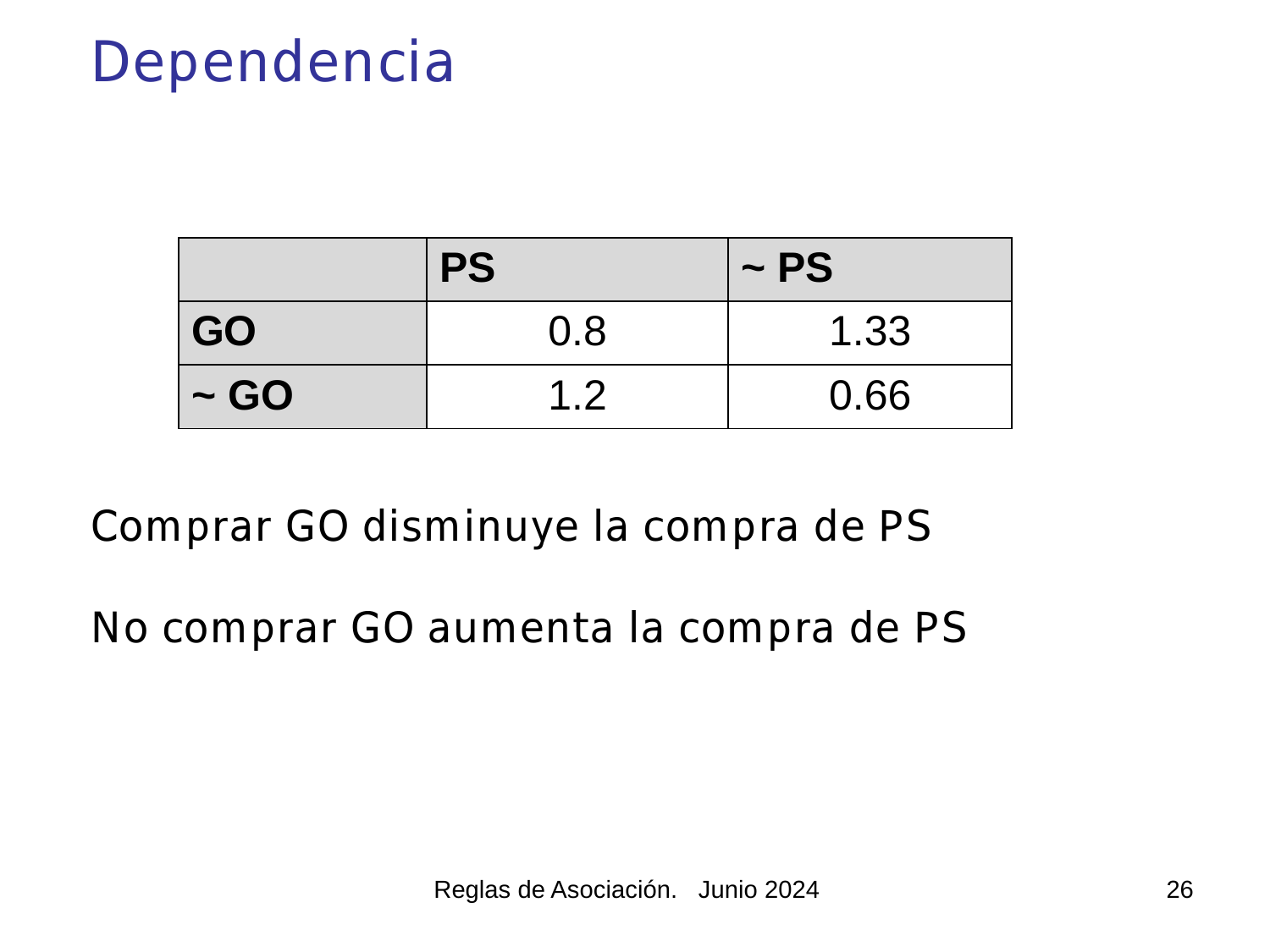

Dependencia

Comprar GO disminuye la compra de PS

No comprar GO aumenta la compra de PS

|  | PS | ~ PS |
| --- | --- | --- |
| GO | 0.8 | 1.33 |
| ~ GO | 1.2 | 0.66 |
Reglas de Asociación.   Junio 2024
26